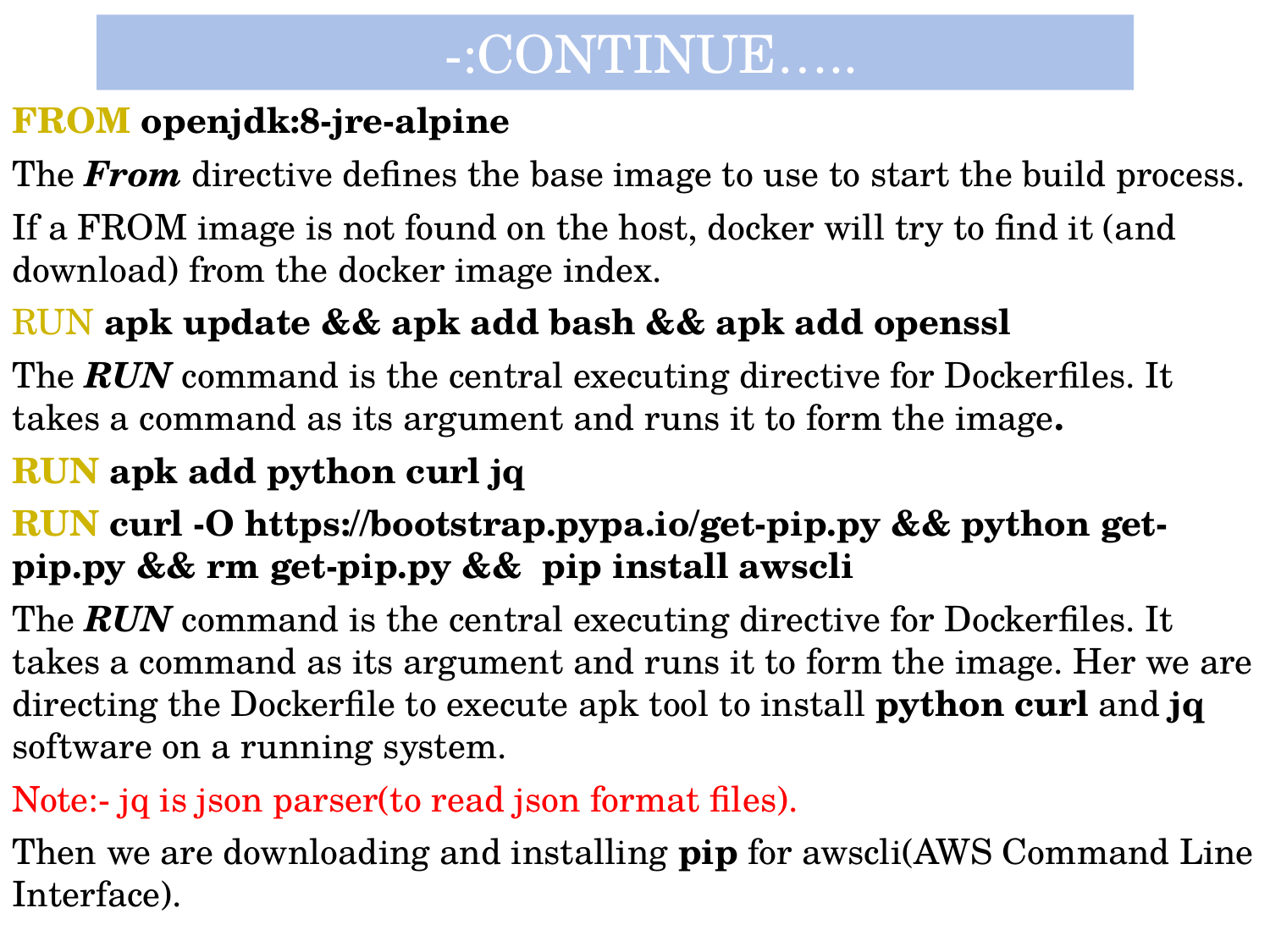

# -:continue…..
FROM openjdk:8-jre-alpine
The From directive defines the base image to use to start the build process.
If a FROM image is not found on the host, docker will try to find it (and download) from the docker image index.
RUN apk update && apk add bash && apk add openssl
The RUN command is the central executing directive for Dockerfiles. It takes a command as its argument and runs it to form the image.
RUN apk add python curl jq
RUN curl -O https://bootstrap.pypa.io/get-pip.py && python get-pip.py && rm get-pip.py &&  pip install awscli
The RUN command is the central executing directive for Dockerfiles. It takes a command as its argument and runs it to form the image. Her we are directing the Dockerfile to execute apk tool to install python curl and jq software on a running system.
Note:- jq is json parser(to read json format files).
Then we are downloading and installing pip for awscli(AWS Command Line Interface).